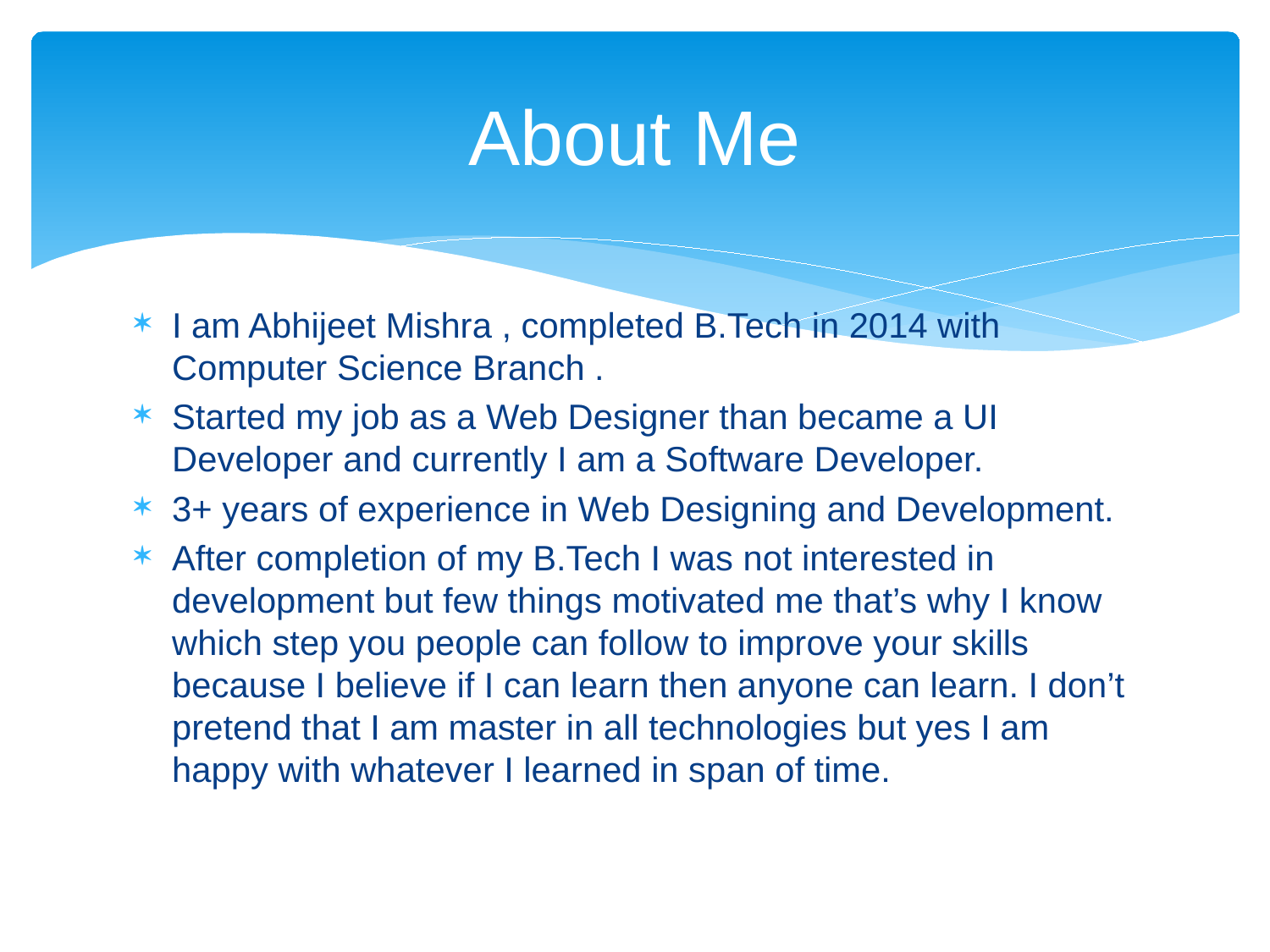

# About Me
I am Abhijeet Mishra , completed B.Tech in 2014 with Computer Science Branch .
Started my job as a Web Designer than became a UI Developer and currently I am a Software Developer.
3+ years of experience in Web Designing and Development.
After completion of my B.Tech I was not interested in development but few things motivated me that’s why I know which step you people can follow to improve your skills because I believe if I can learn then anyone can learn. I don’t pretend that I am master in all technologies but yes I am happy with whatever I learned in span of time.